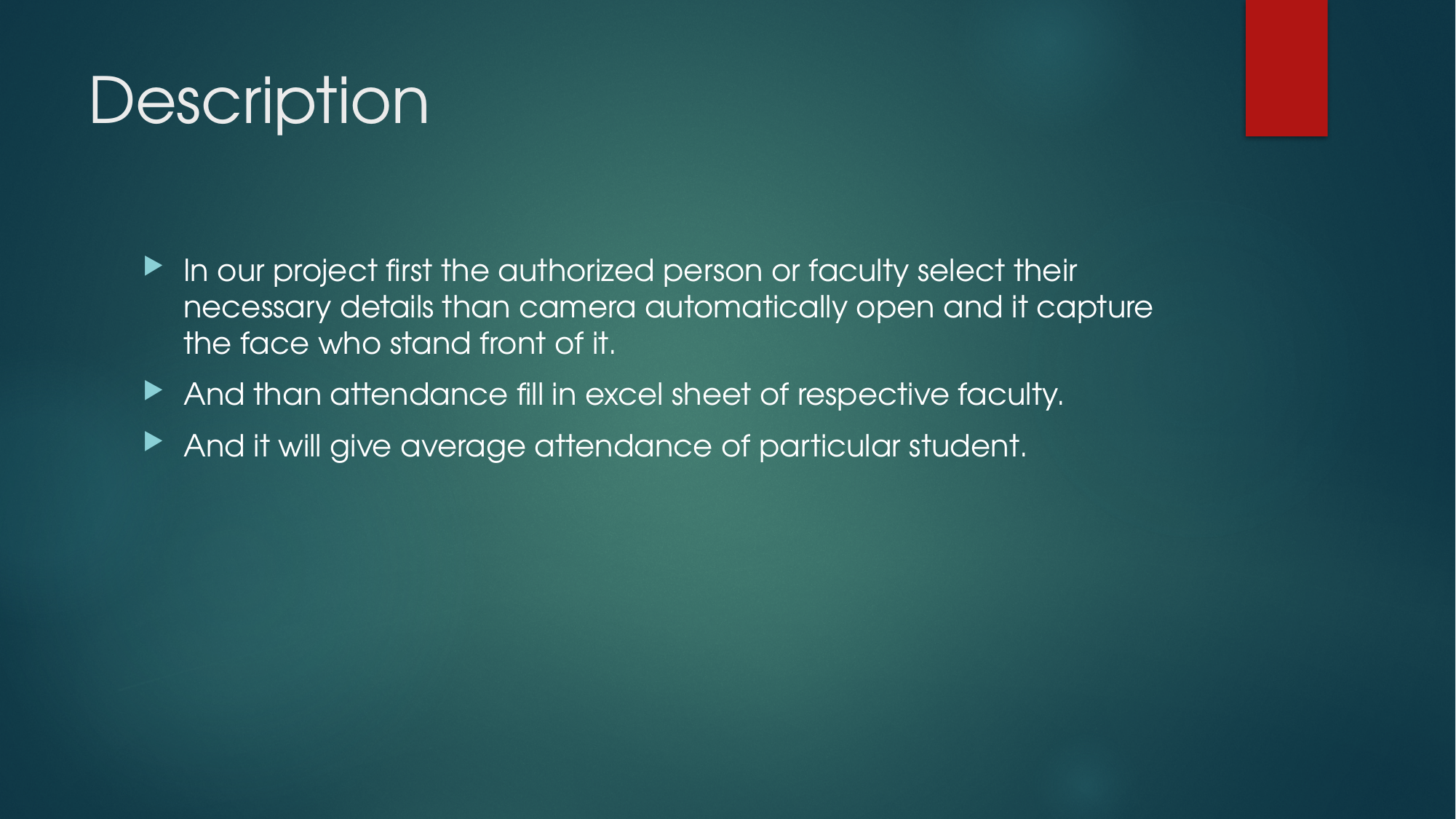

# Description
In our project first the authorized person or faculty select their necessary details than camera automatically open and it capture the face who stand front of it.
And than attendance fill in excel sheet of respective faculty.
And it will give average attendance of particular student.